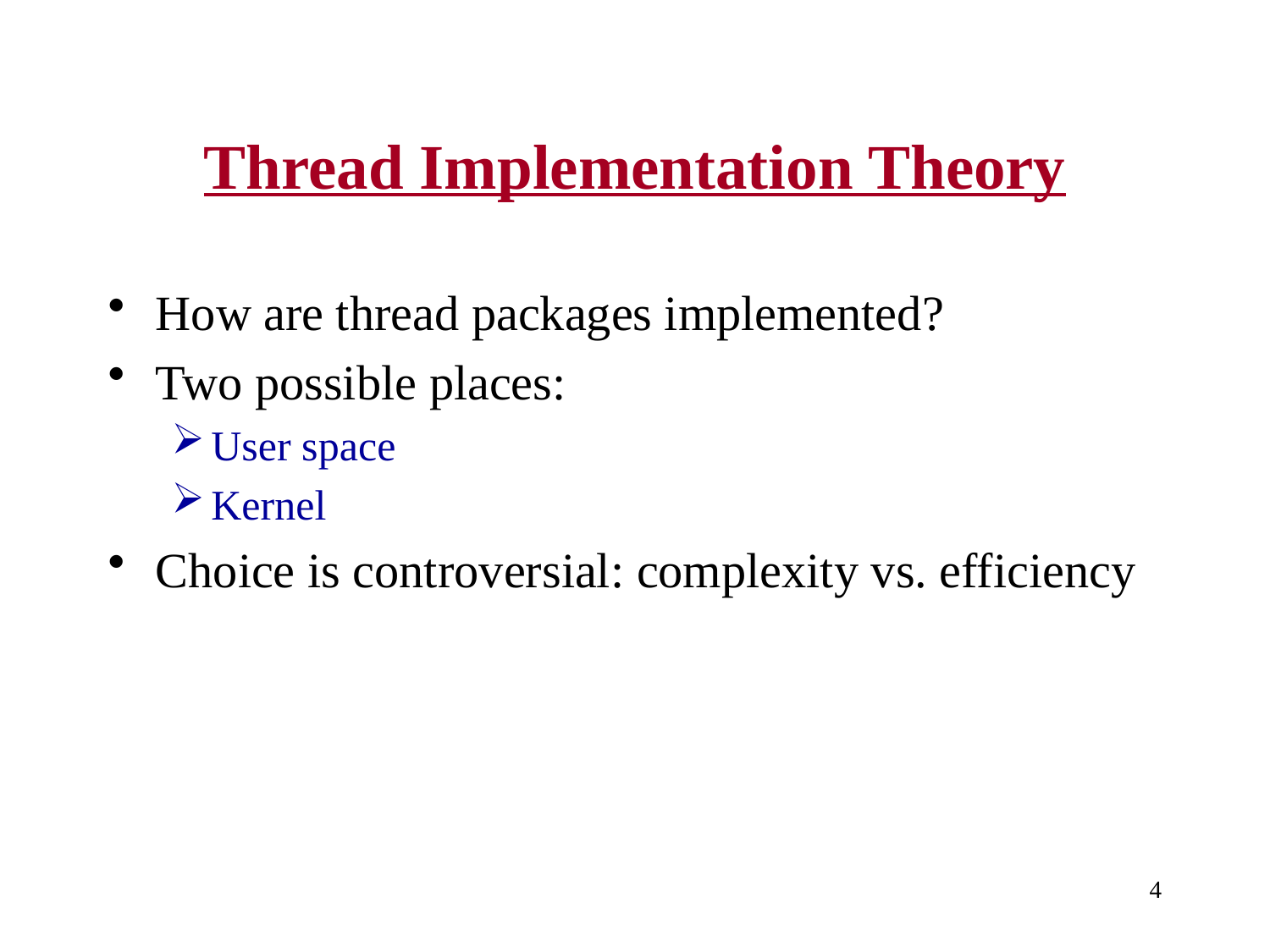

# Thread Implementation Theory
How are thread packages implemented?
Two possible places:
User space
Kernel
Choice is controversial: complexity vs. efficiency
4